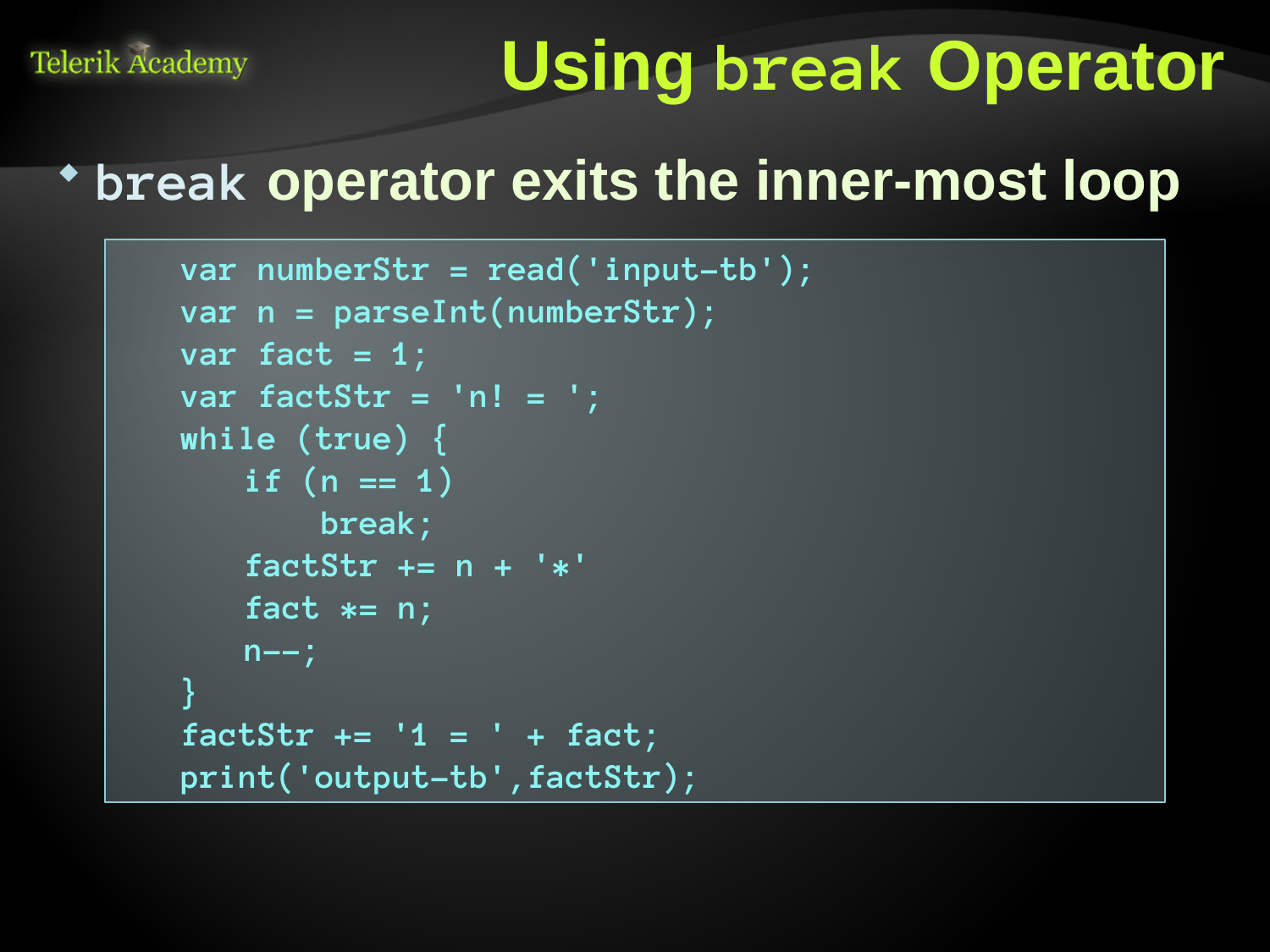

# Using break Operator
break operator exits the inner-most loop
var numberStr = read('input-tb');
var n = parseInt(numberStr);
var fact = 1;
var factStr = 'n! = ';
while (true) {
if (n == 1)
    break;
factStr += n + '*'
fact *= n;
n--;
}
factStr += '1 = ' + fact;
print('output-tb',factStr);